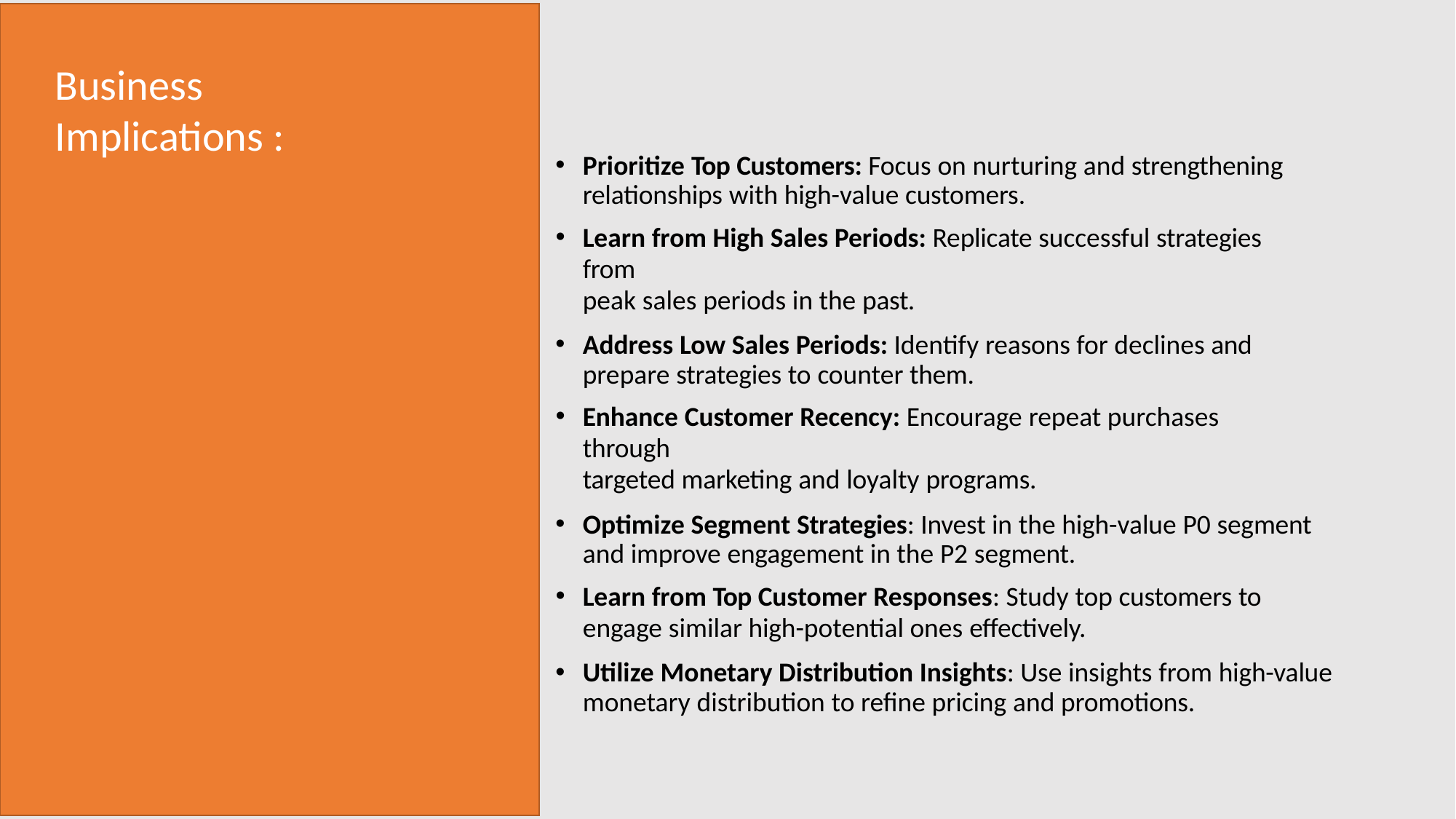

Business Implications :
Prioritize Top Customers: Focus on nurturing and strengthening relationships with high-value customers.
Learn from High Sales Periods: Replicate successful strategies from
peak sales periods in the past.
Address Low Sales Periods: Identify reasons for declines and prepare strategies to counter them.
Enhance Customer Recency: Encourage repeat purchases through
targeted marketing and loyalty programs.
Optimize Segment Strategies: Invest in the high-value P0 segment and improve engagement in the P2 segment.
Learn from Top Customer Responses: Study top customers to
engage similar high-potential ones effectively.
Utilize Monetary Distribution Insights: Use insights from high-value monetary distribution to refine pricing and promotions.